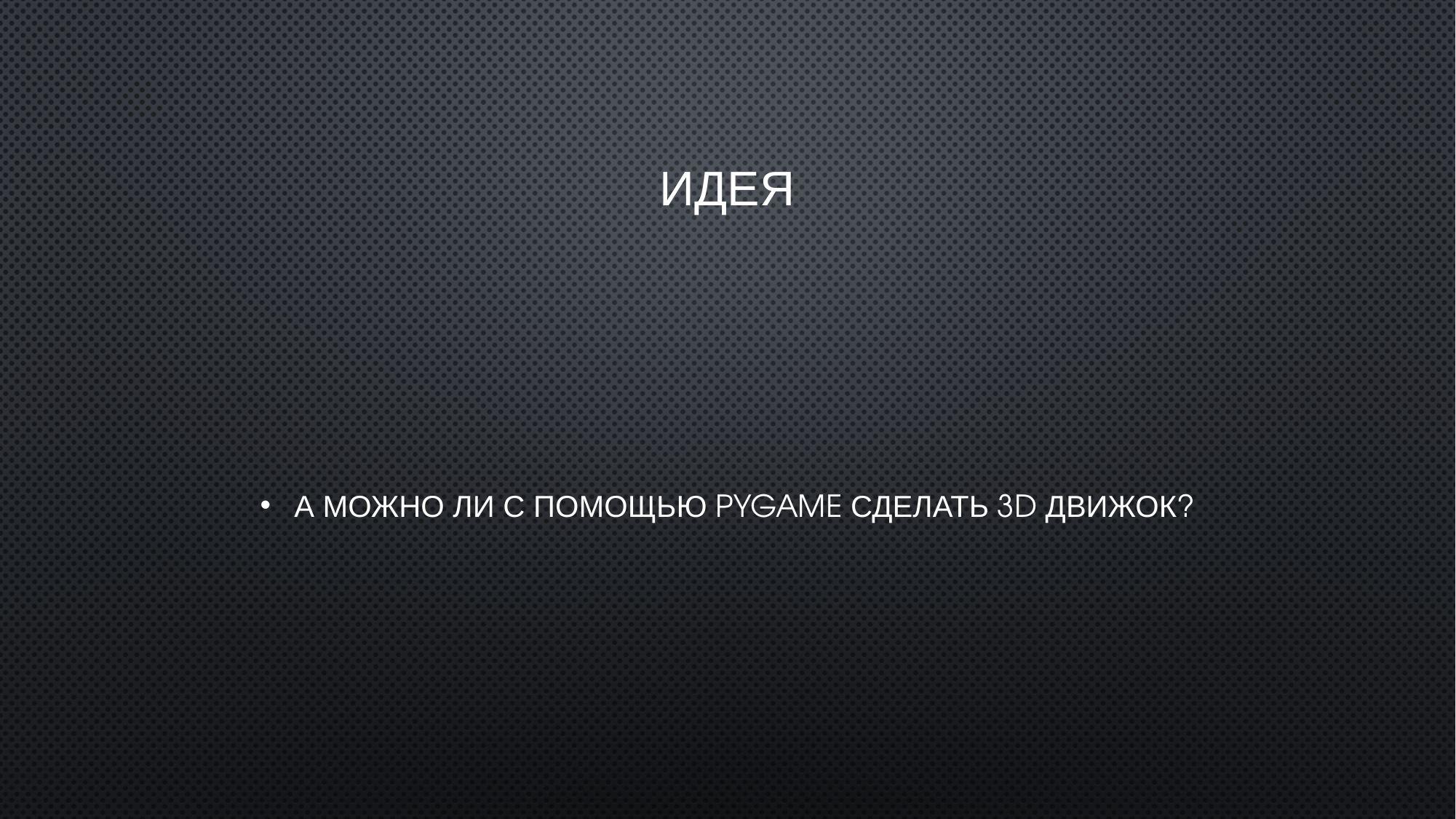

# Идея
А можно ли с помощью PyGame сделать 3D движок?